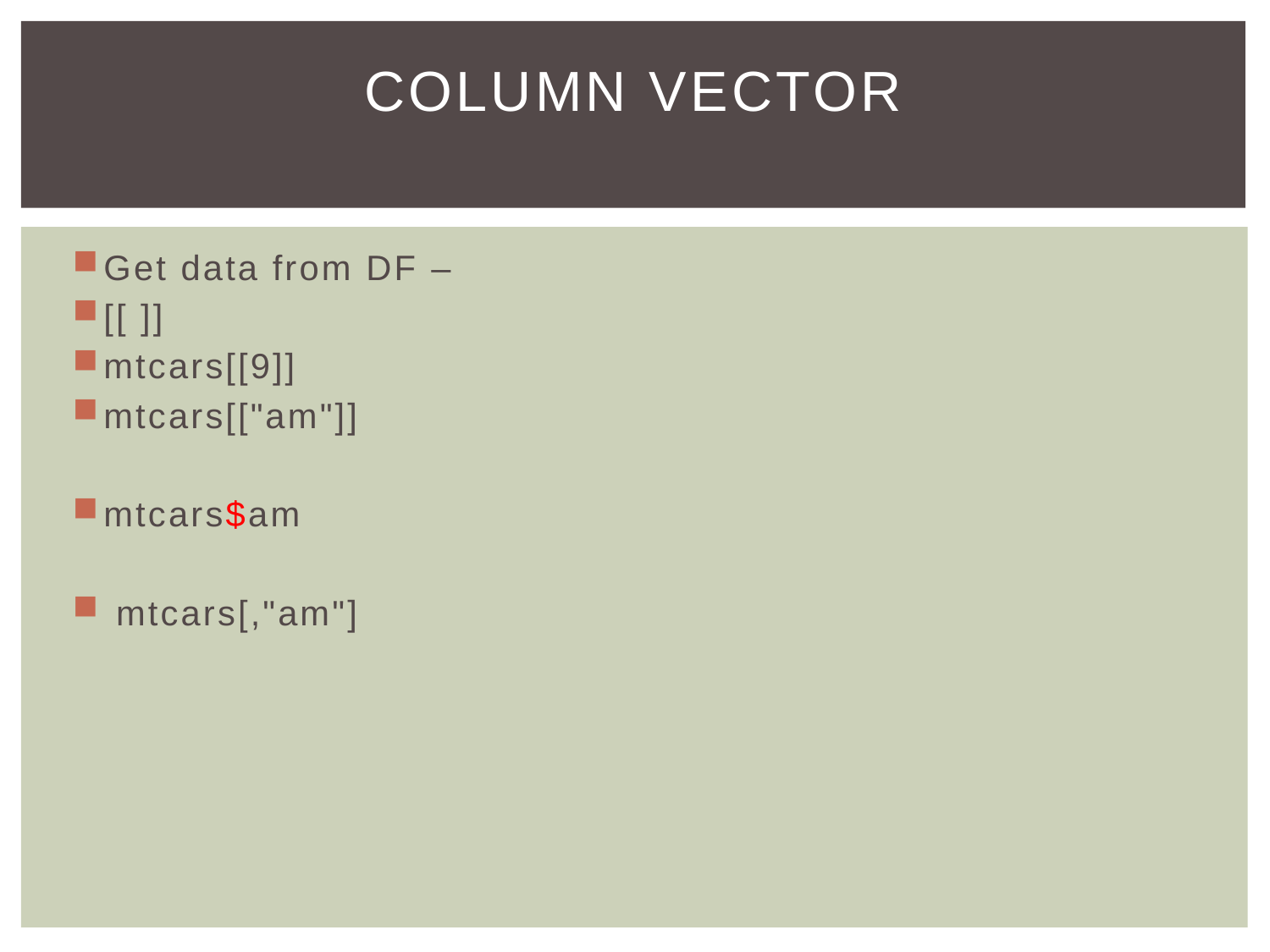

# Column Vector
Get data from DF –
[[ ]]
mtcars[[9]]
mtcars[["am"]]

mtcars$am

 mtcars[,"am"]